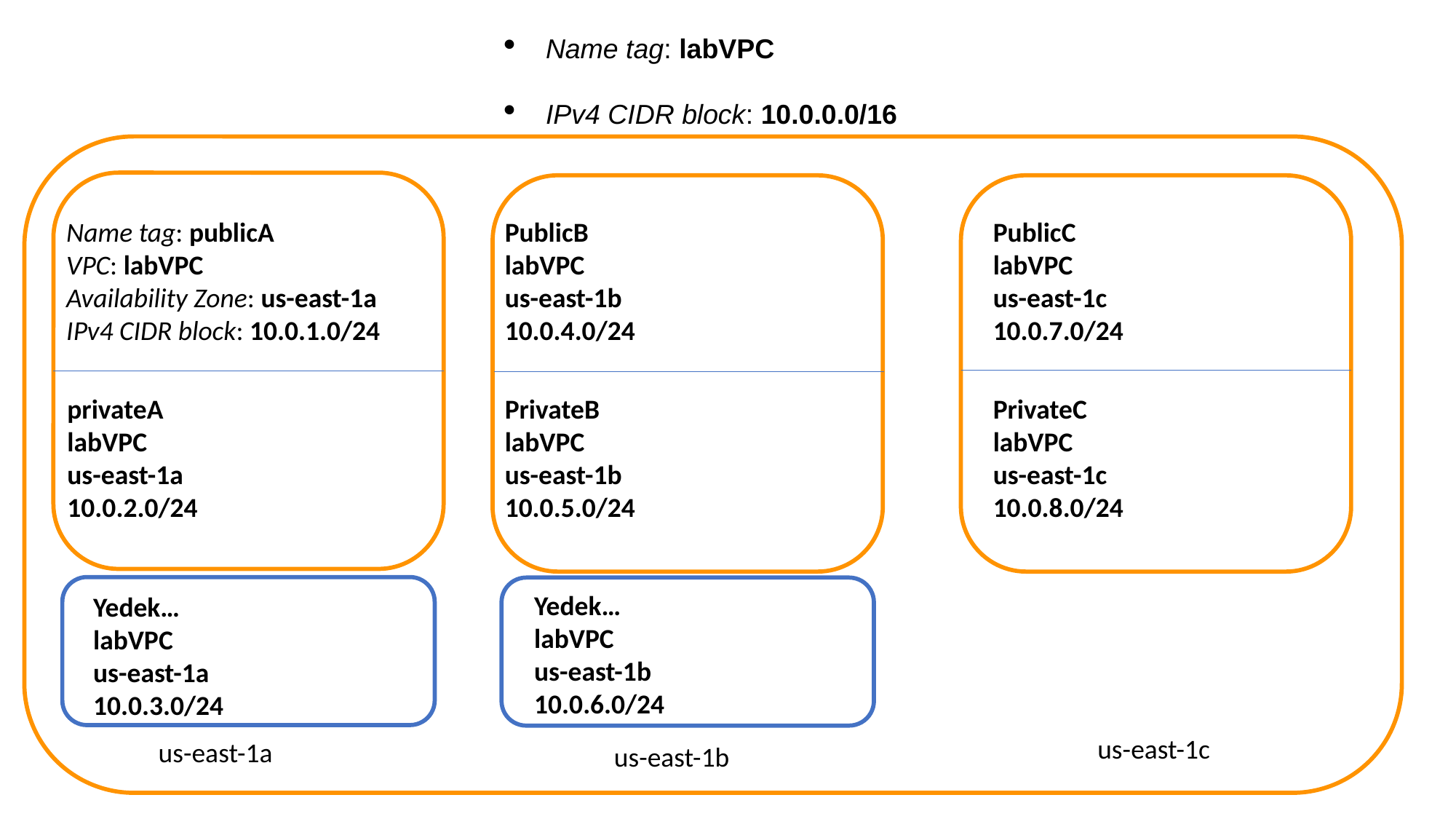

Name tag: labVPC

IPv4 CIDR block: 10.0.0.0/16

PublicC
labVPC
us-east-1c
10.0.7.0/24
Name tag: publicA
VPC: labVPC
Availability Zone: us-east-1a
IPv4 CIDR block: 10.0.1.0/24

PublicB
labVPC
us-east-1b
10.0.4.0/24
PrivateC
labVPC
us-east-1c
10.0.8.0/24
PrivateB
labVPC
us-east-1b
10.0.5.0/24
privateA
labVPC
us-east-1a
10.0.2.0/24

Yedek…
labVPC
us-east-1b
10.0.6.0/24

Yedek…
labVPC
us-east-1a
10.0.3.0/24

us-east-1c
us-east-1a
us-east-1b